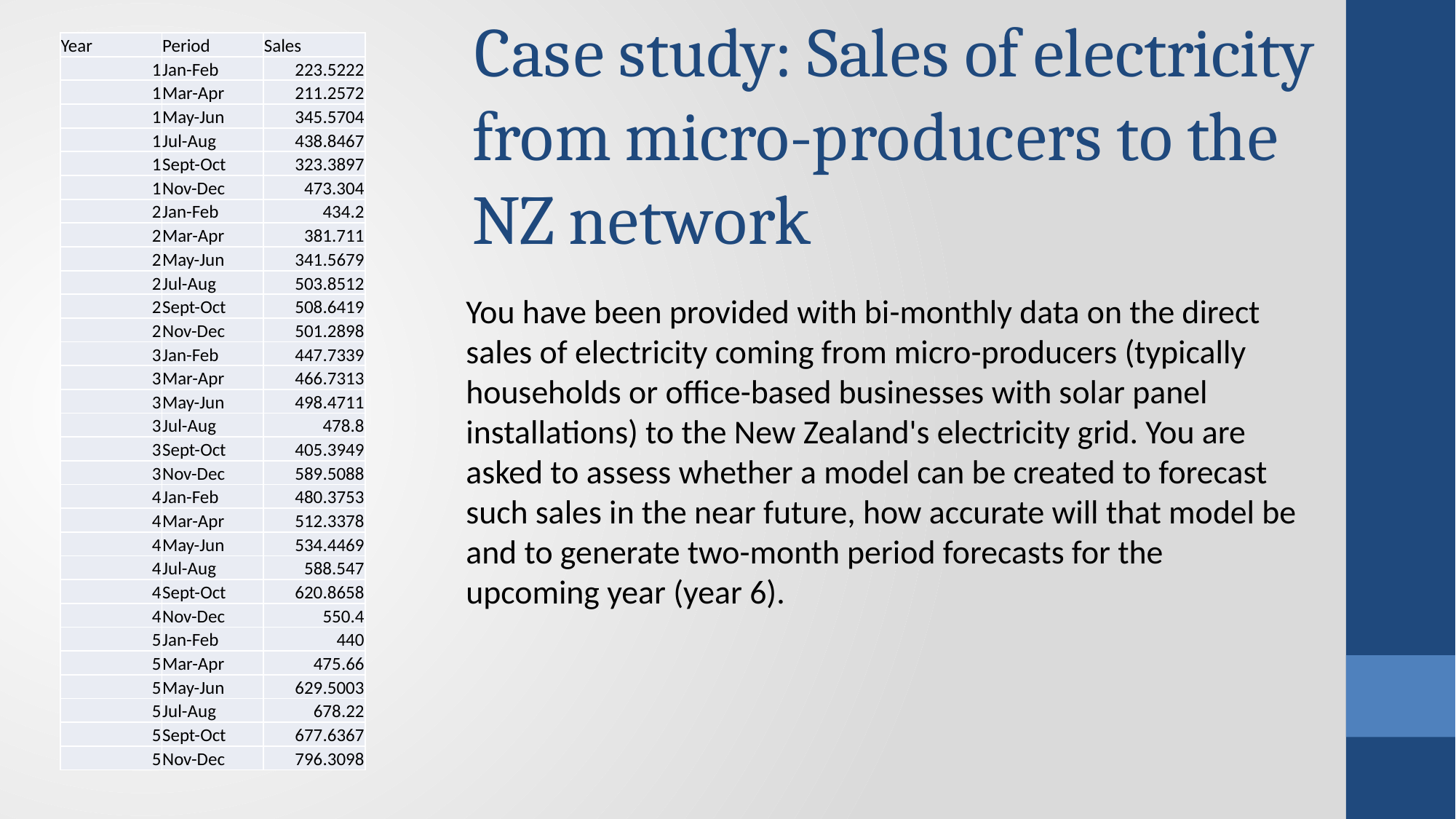

| Year | Period | Sales |
| --- | --- | --- |
| 1 | Jan-Feb | 223.5222 |
| 1 | Mar-Apr | 211.2572 |
| 1 | May-Jun | 345.5704 |
| 1 | Jul-Aug | 438.8467 |
| 1 | Sept-Oct | 323.3897 |
| 1 | Nov-Dec | 473.304 |
| 2 | Jan-Feb | 434.2 |
| 2 | Mar-Apr | 381.711 |
| 2 | May-Jun | 341.5679 |
| 2 | Jul-Aug | 503.8512 |
| 2 | Sept-Oct | 508.6419 |
| 2 | Nov-Dec | 501.2898 |
| 3 | Jan-Feb | 447.7339 |
| 3 | Mar-Apr | 466.7313 |
| 3 | May-Jun | 498.4711 |
| 3 | Jul-Aug | 478.8 |
| 3 | Sept-Oct | 405.3949 |
| 3 | Nov-Dec | 589.5088 |
| 4 | Jan-Feb | 480.3753 |
| 4 | Mar-Apr | 512.3378 |
| 4 | May-Jun | 534.4469 |
| 4 | Jul-Aug | 588.547 |
| 4 | Sept-Oct | 620.8658 |
| 4 | Nov-Dec | 550.4 |
| 5 | Jan-Feb | 440 |
| 5 | Mar-Apr | 475.66 |
| 5 | May-Jun | 629.5003 |
| 5 | Jul-Aug | 678.22 |
| 5 | Sept-Oct | 677.6367 |
| 5 | Nov-Dec | 796.3098 |
# Case study: Sales of electricity from micro-producers to the NZ network
You have been provided with bi-monthly data on the direct sales of electricity coming from micro-producers (typically households or office-based businesses with solar panel installations) to the New Zealand's electricity grid. You are asked to assess whether a model can be created to forecast such sales in the near future, how accurate will that model be and to generate two-month period forecasts for the upcoming year (year 6).